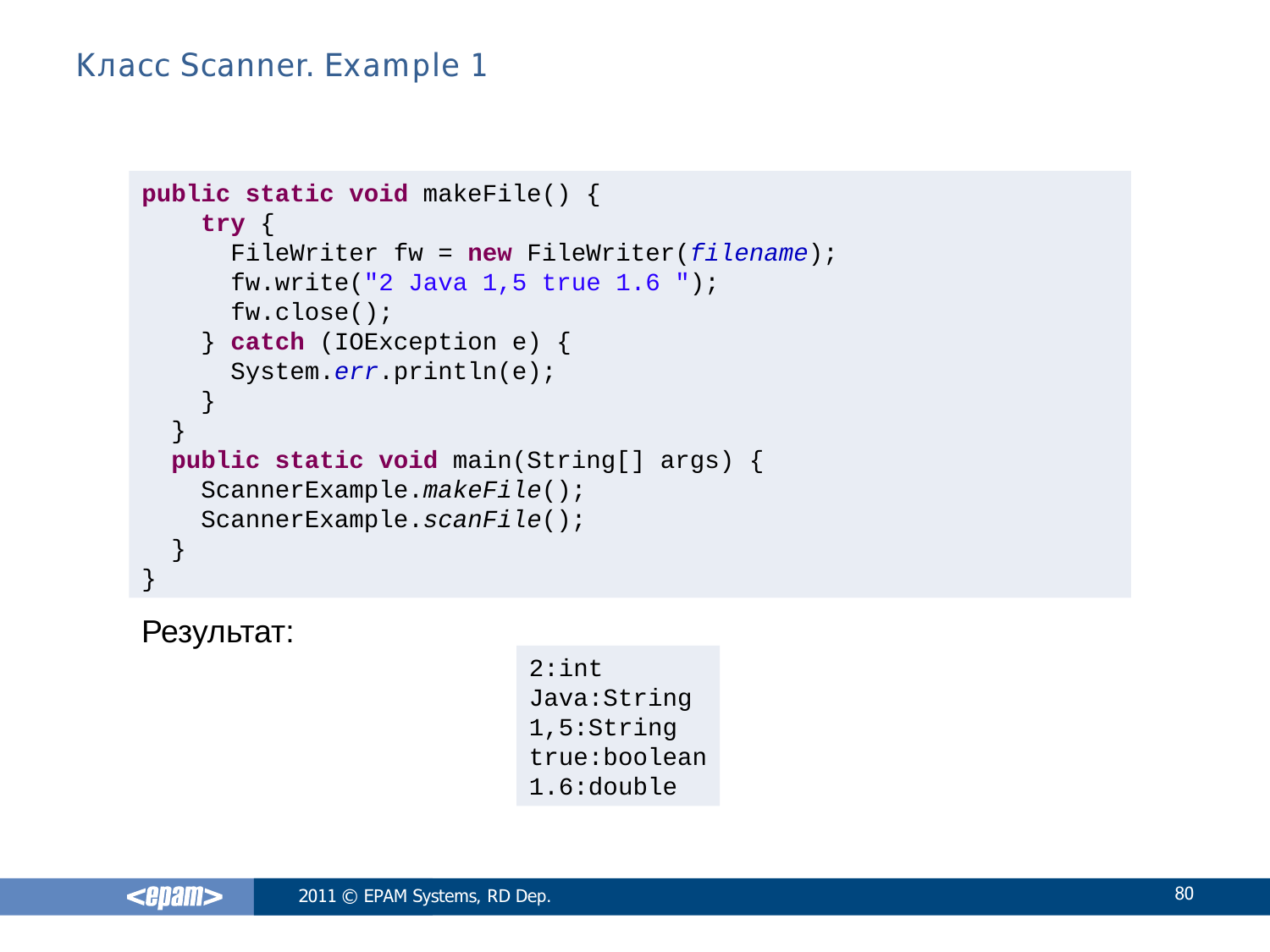

# Класс Scanner. Example 1
public static void makeFile() {
    try {
      FileWriter fw = new FileWriter(filename);
      fw.write("2 Java 1,5 true 1.6 ");
      fw.close();
    } catch (IOException e) {
      System.err.println(e);
    }
  }
  public static void main(String[] args) {
    ScannerExample.makeFile();
    ScannerExample.scanFile();
  }
}
Результат:
2:int
Java:String
1,5:String
true:boolean
1.6:double
80
2011 © EPAM Systems, RD Dep.